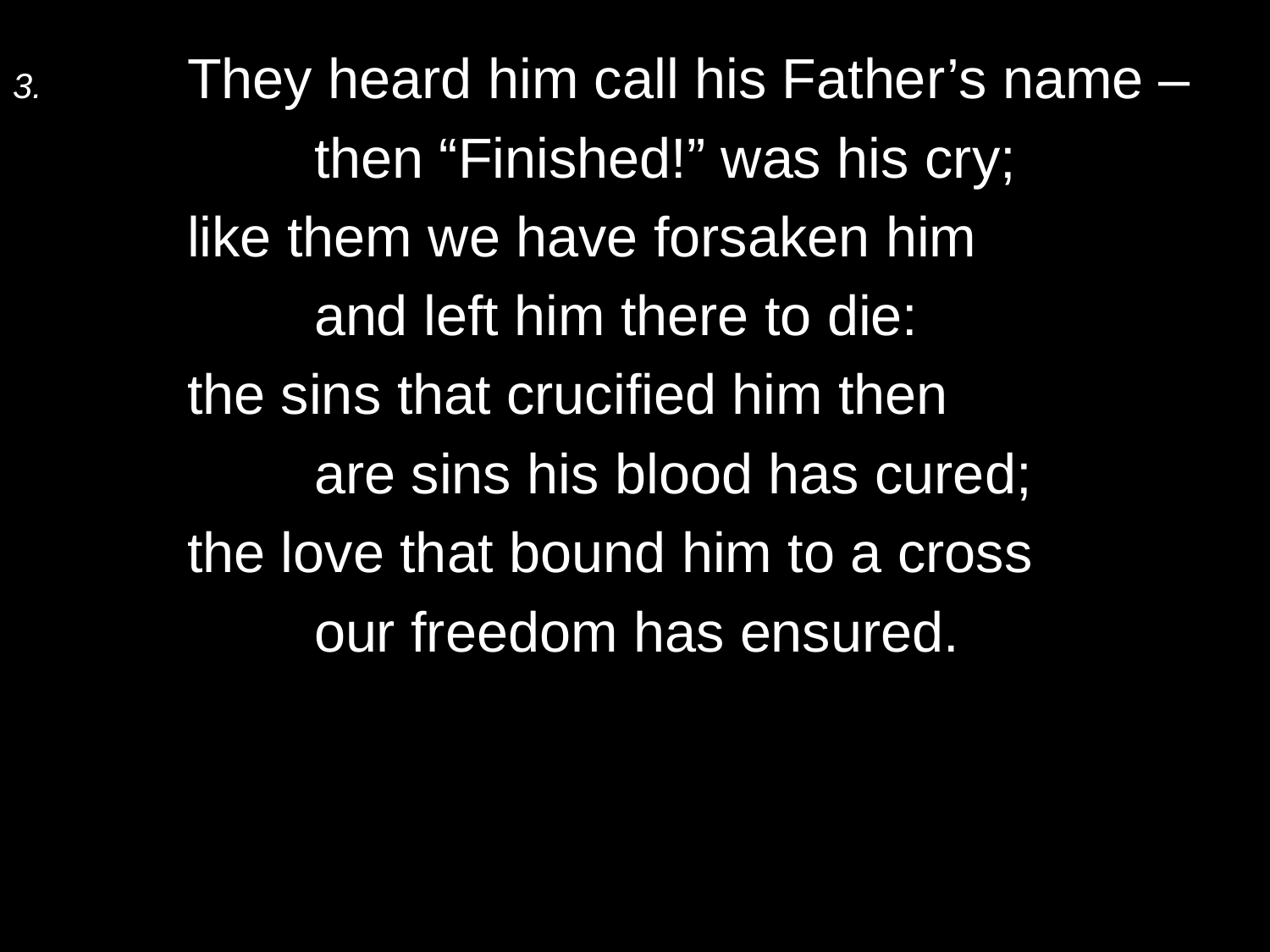

3.	They heard him call his Father’s name –
		then “Finished!” was his cry;
	like them we have forsaken him
		and left him there to die:
	the sins that crucified him then
		are sins his blood has cured;
	the love that bound him to a cross
		our freedom has ensured.